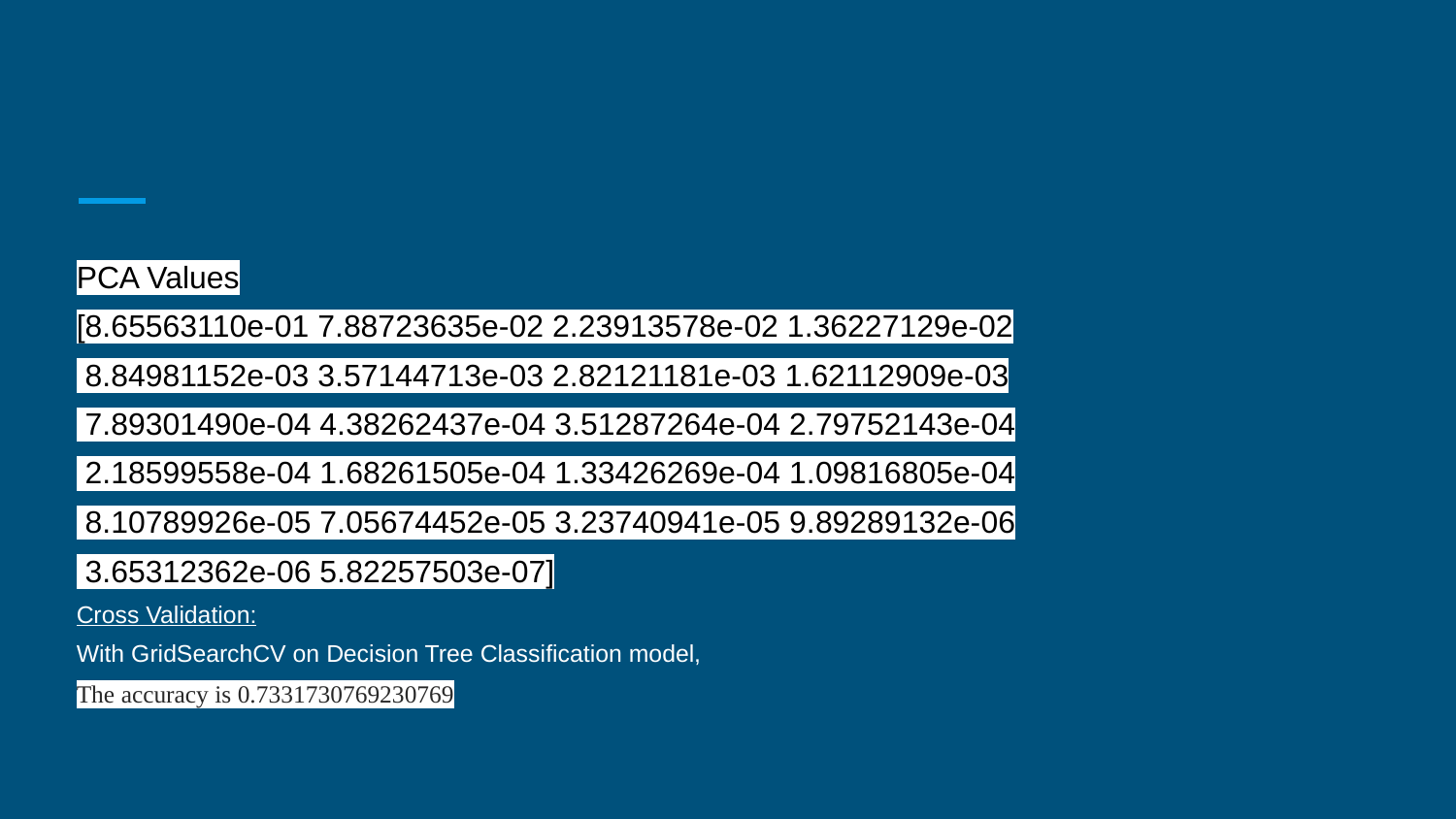

#
PCA Values
[8.65563110e-01 7.88723635e-02 2.23913578e-02 1.36227129e-02
 8.84981152e-03 3.57144713e-03 2.82121181e-03 1.62112909e-03
 7.89301490e-04 4.38262437e-04 3.51287264e-04 2.79752143e-04
 2.18599558e-04 1.68261505e-04 1.33426269e-04 1.09816805e-04
 8.10789926e-05 7.05674452e-05 3.23740941e-05 9.89289132e-06
 3.65312362e-06 5.82257503e-07]
Cross Validation:
With GridSearchCV on Decision Tree Classification model,
The accuracy is 0.7331730769230769